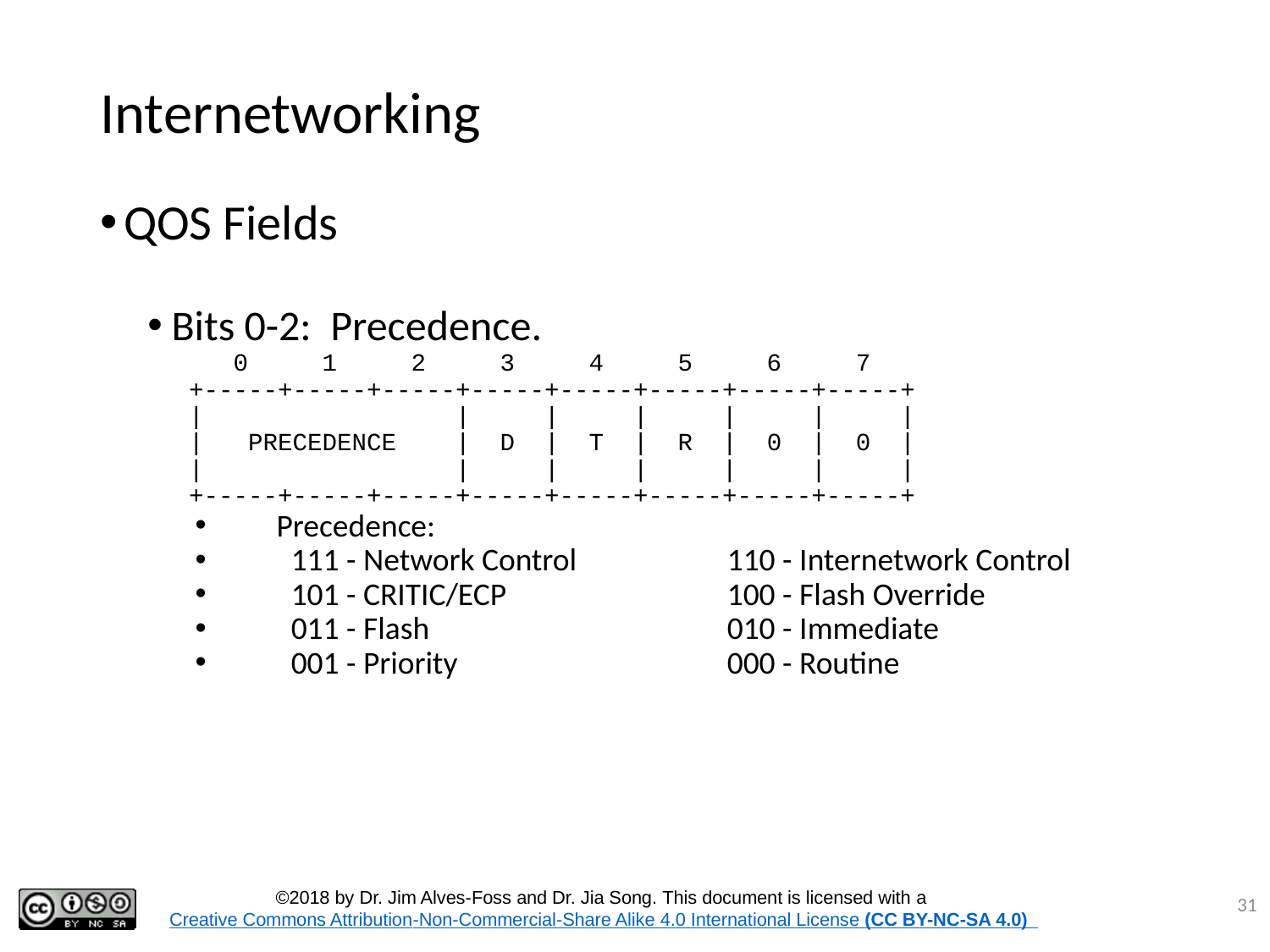

# Internetworking
QOS Fields

Bits 0-2:  Precedence.
         0     1     2     3     4     5     6     7
      +-----+-----+-----+-----+-----+-----+-----+-----+
      |                 |     |     |     |     |     |
      |   PRECEDENCE    |  D  |  T  |  R  |  0  |  0  |
      |                 |     |     |     |     |     |
      +-----+-----+-----+-----+-----+-----+-----+-----+
        Precedence:
          111 - Network Control        	110 - Internetwork Control
          101 - CRITIC/ECP		100 - Flash Override
          011 - Flash	          		010 - Immediate
          001 - Priority	          		000 - Routine

31